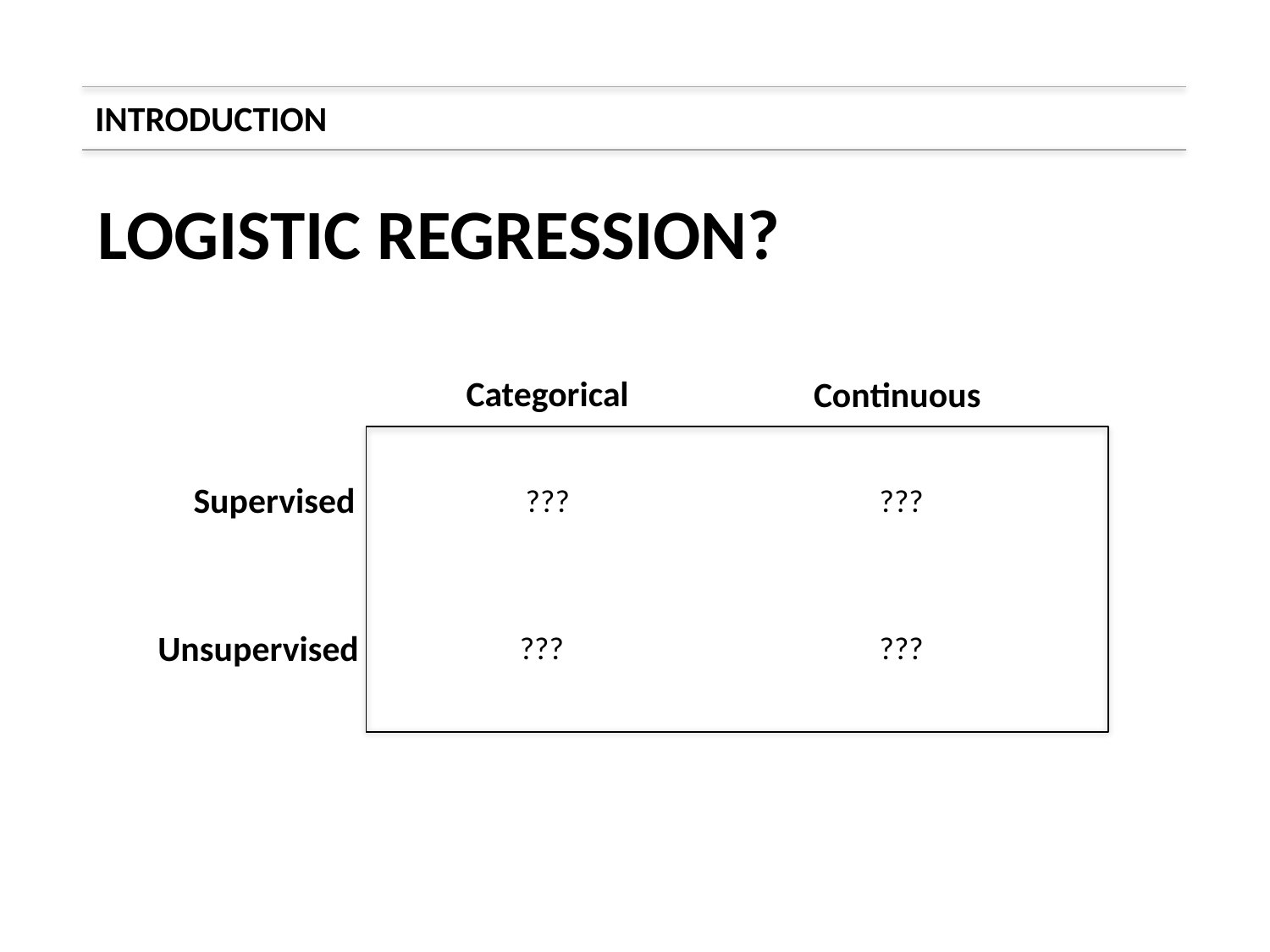

INTRODUCTION
LOGISTIC REGRESSION?
Categorical
Continuous

Supervised
???
???
Unsupervised
???
???